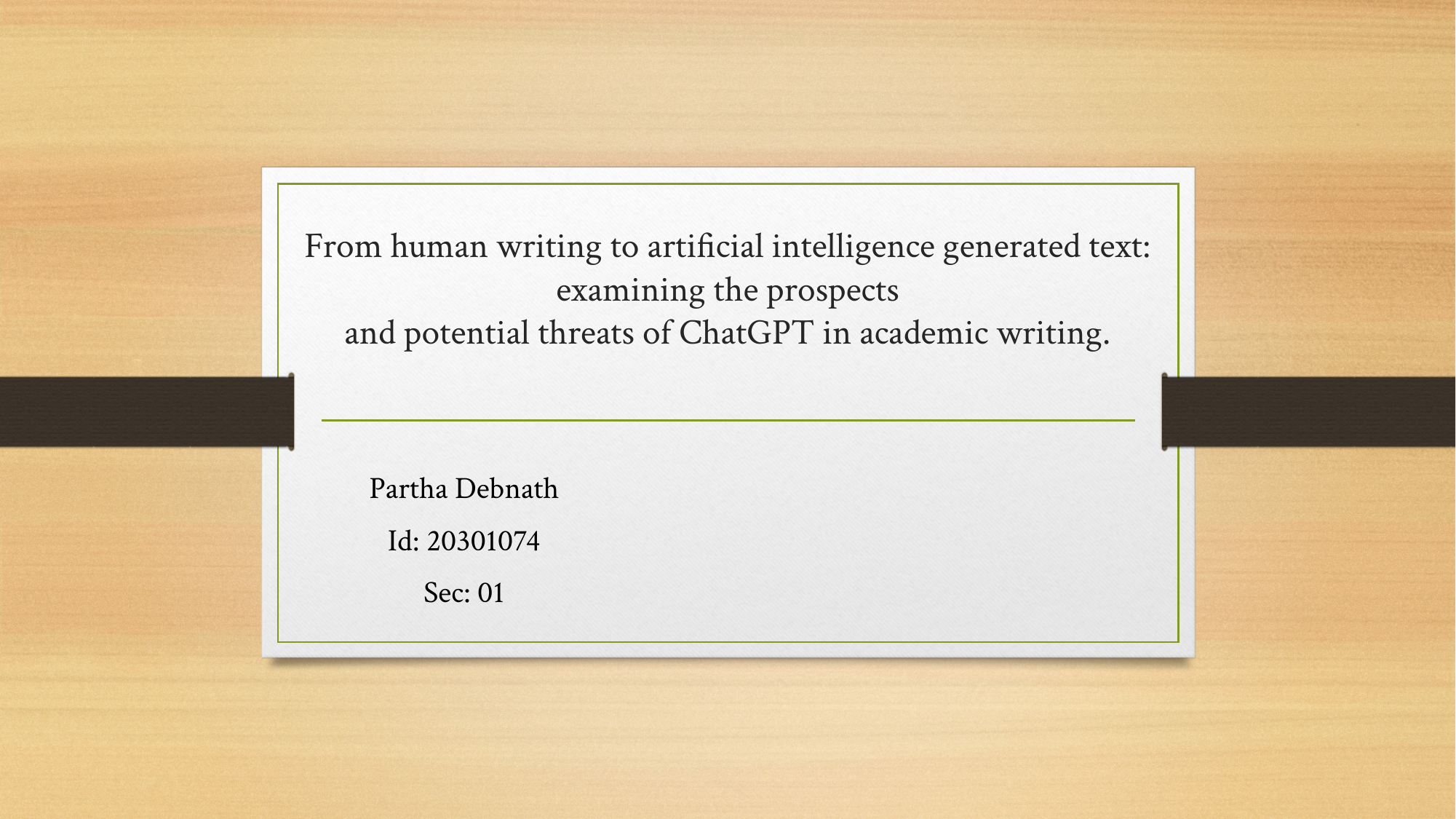

# From human writing to artificial intelligence generated text: examining the prospects and potential threats of ChatGPT in academic writing.
Partha Debnath
Id: 20301074
Sec: 01